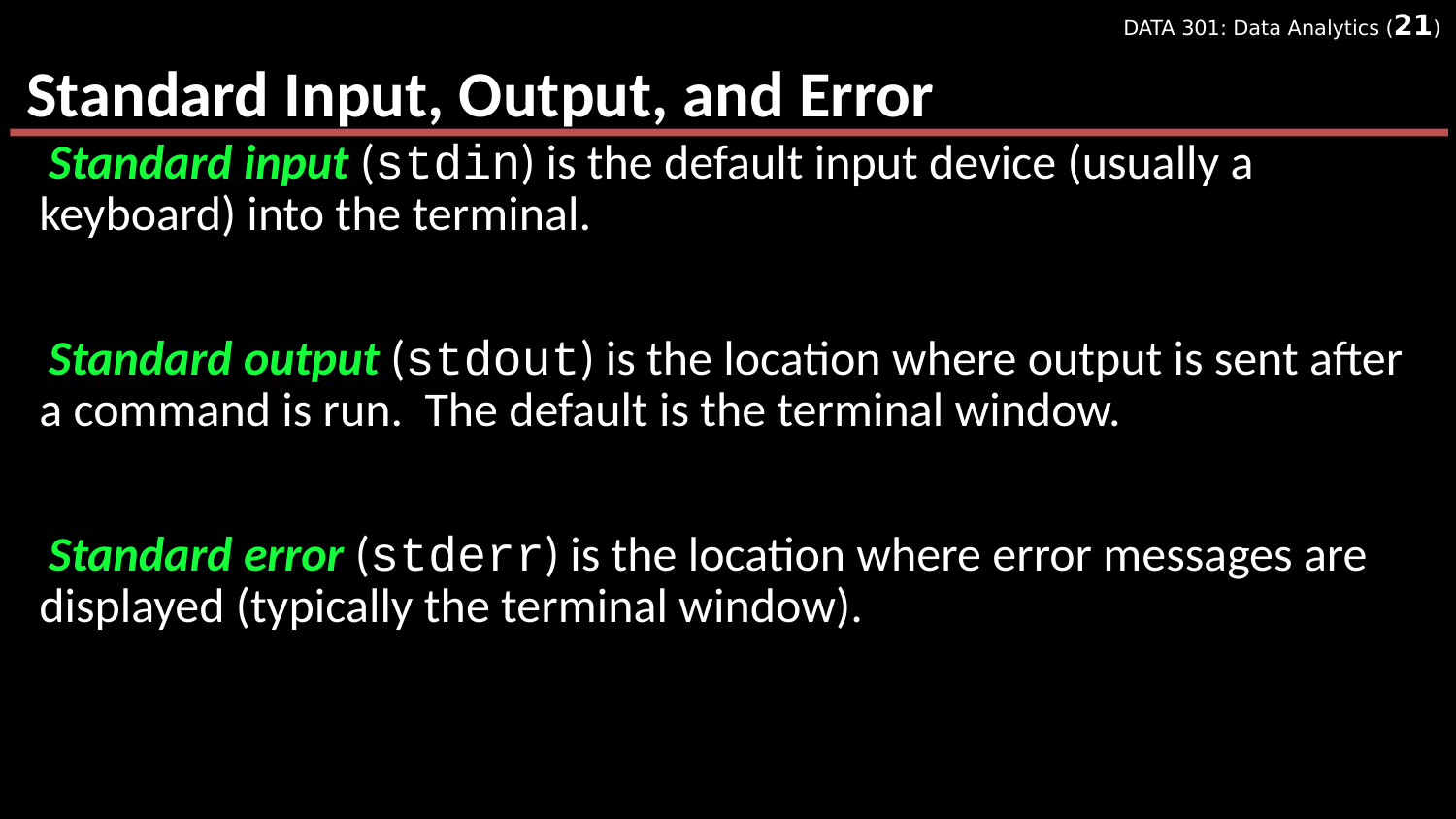

# Standard Input, Output, and Error
Standard input (stdin) is the default input device (usually a keyboard) into the terminal.

Standard output (stdout) is the location where output is sent after a command is run.  The default is the terminal window.

Standard error (stderr) is the location where error messages are displayed (typically the terminal window).